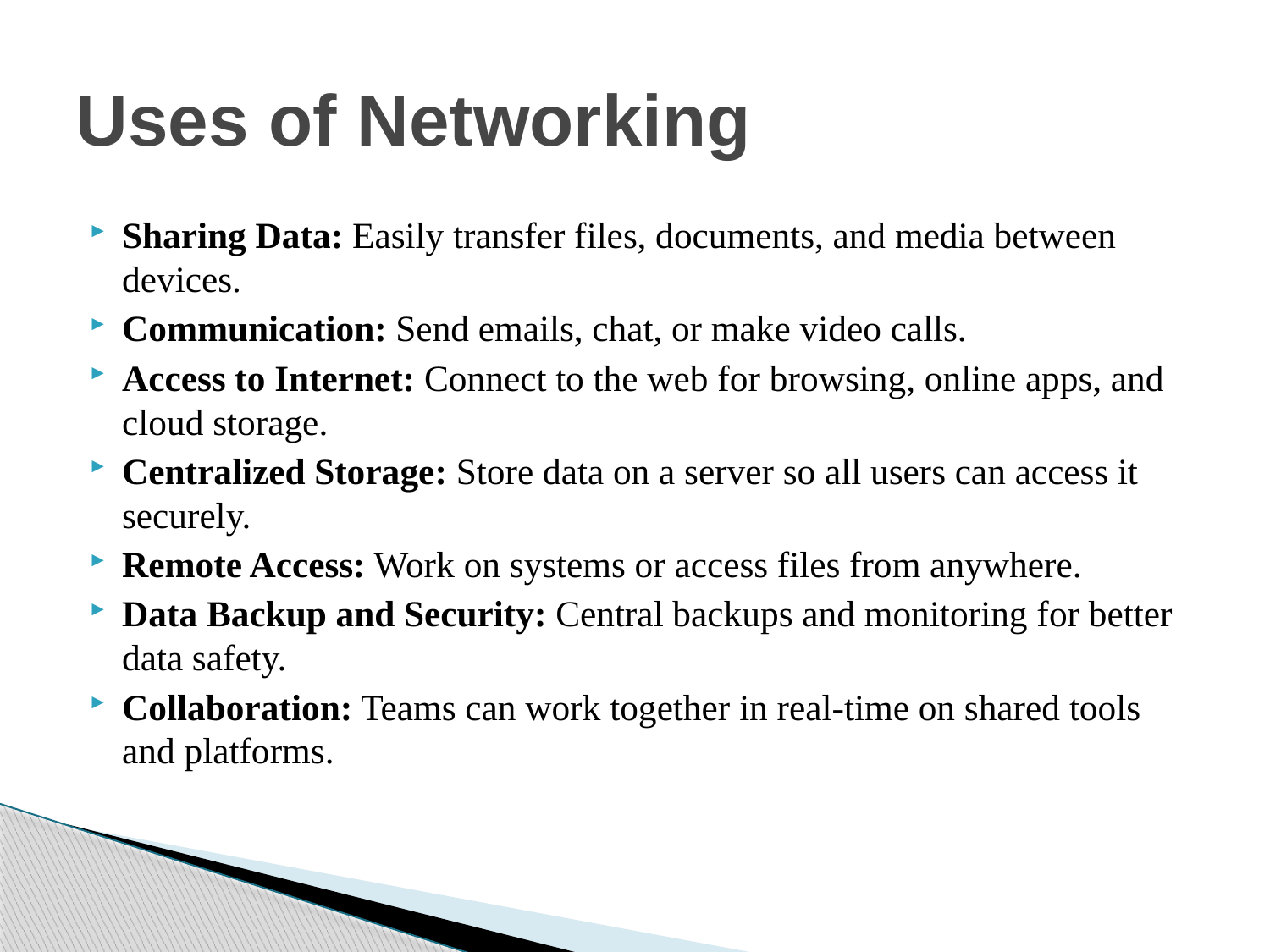

# Uses of Networking
Sharing Data: Easily transfer files, documents, and media between devices.
Communication: Send emails, chat, or make video calls.
Access to Internet: Connect to the web for browsing, online apps, and cloud storage.
Centralized Storage: Store data on a server so all users can access it securely.
Remote Access: Work on systems or access files from anywhere.
Data Backup and Security: Central backups and monitoring for better data safety.
Collaboration: Teams can work together in real-time on shared tools and platforms.